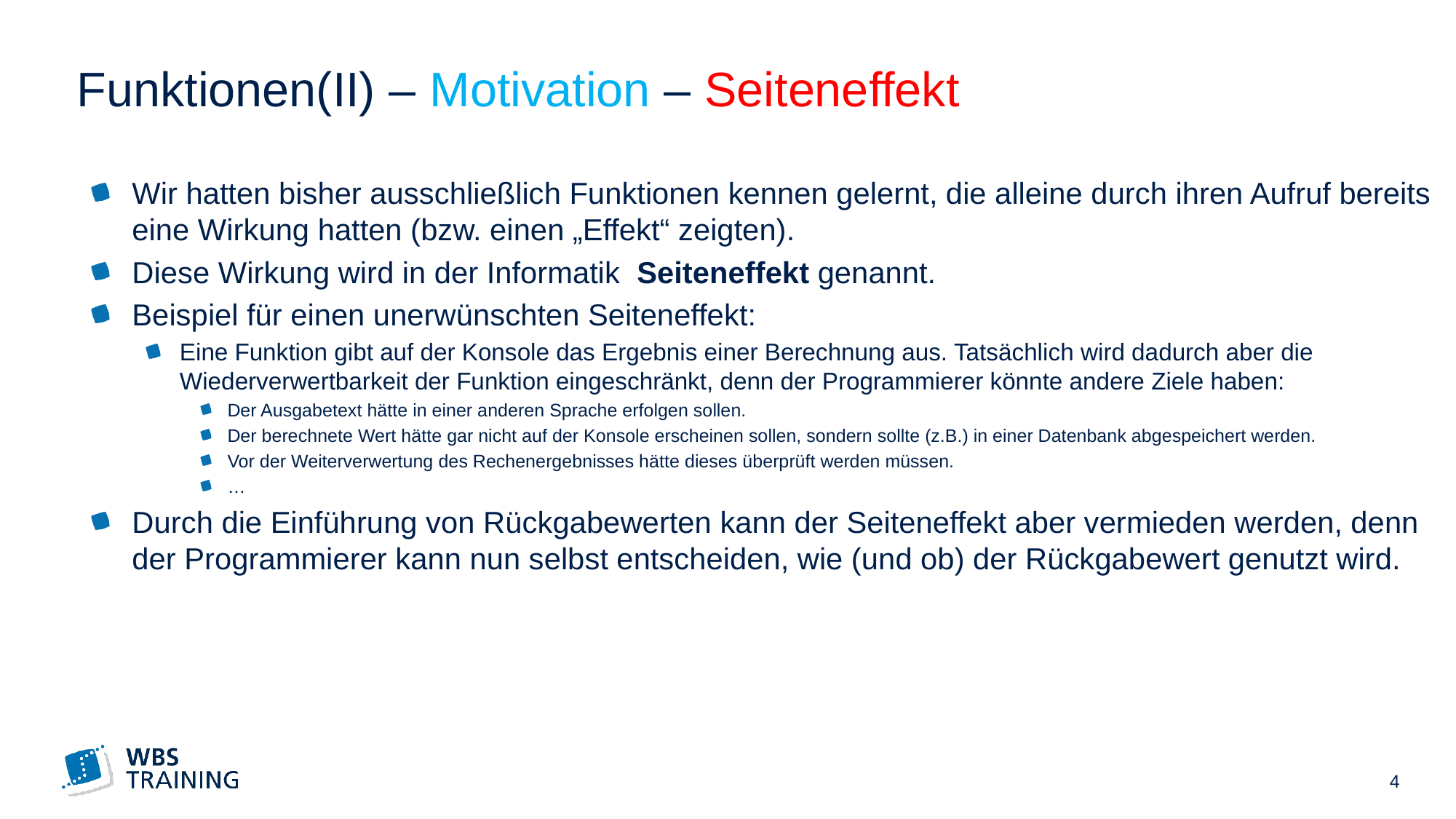

# Funktionen(II) – Motivation – Seiteneffekt
Wir hatten bisher ausschließlich Funktionen kennen gelernt, die alleine durch ihren Aufruf bereits eine Wirkung hatten (bzw. einen „Effekt“ zeigten).
Diese Wirkung wird in der Informatik  Seiteneffekt genannt.
Beispiel für einen unerwünschten Seiteneffekt:
Eine Funktion gibt auf der Konsole das Ergebnis einer Berechnung aus. Tatsächlich wird dadurch aber die Wiederverwertbarkeit der Funktion eingeschränkt, denn der Programmierer könnte andere Ziele haben:
Der Ausgabetext hätte in einer anderen Sprache erfolgen sollen.
Der berechnete Wert hätte gar nicht auf der Konsole erscheinen sollen, sondern sollte (z.B.) in einer Datenbank abgespeichert werden.
Vor der Weiterverwertung des Rechenergebnisses hätte dieses überprüft werden müssen.
…
Durch die Einführung von Rückgabewerten kann der Seiteneffekt aber vermieden werden, denn der Programmierer kann nun selbst entscheiden, wie (und ob) der Rückgabewert genutzt wird.

    4